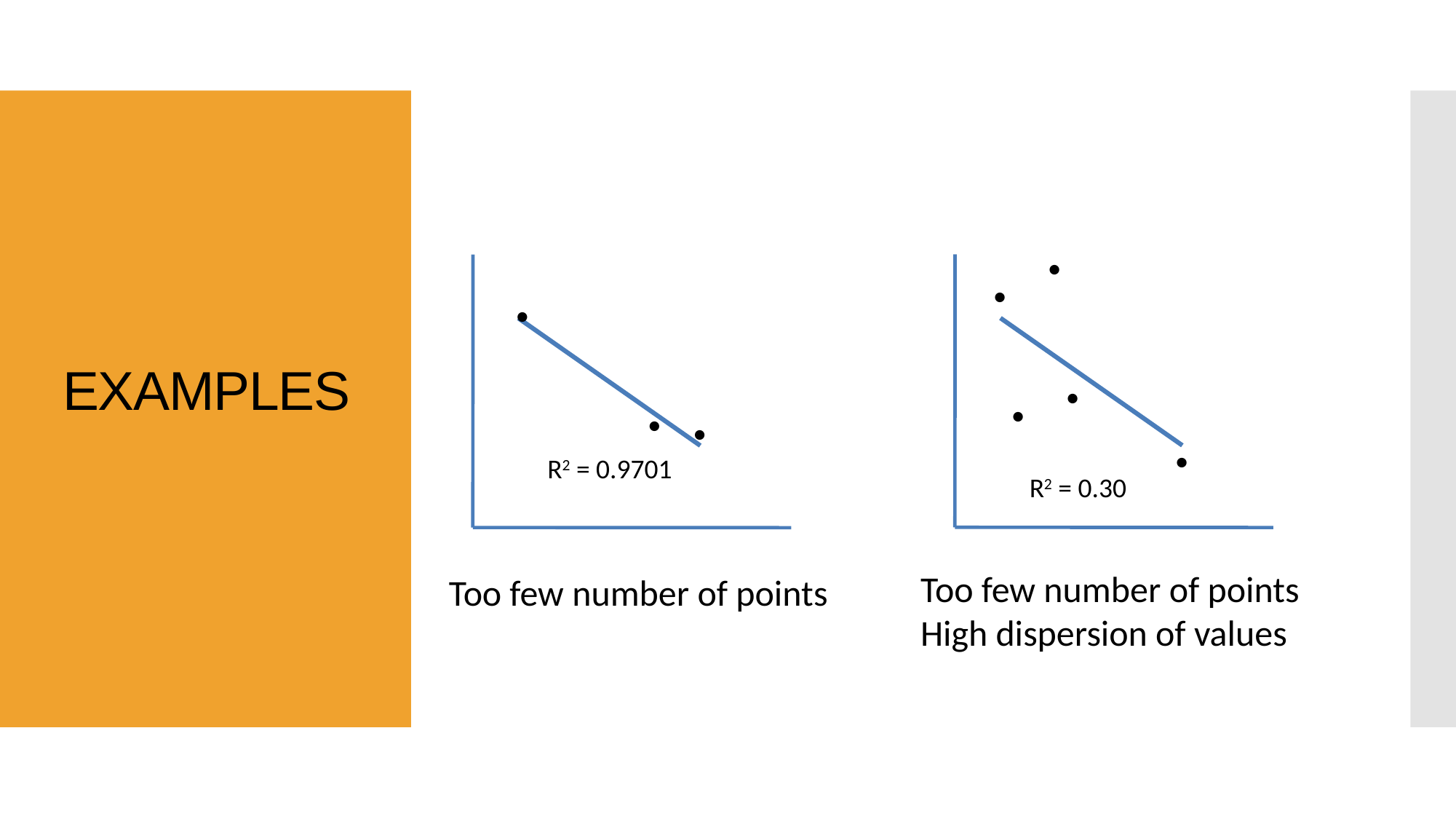

# EXAMPLES
•
•
•
•
•
R2 = 0.30
•
•
•
R2 = 0.9701
Too few number of points
High dispersion of values
Too few number of points